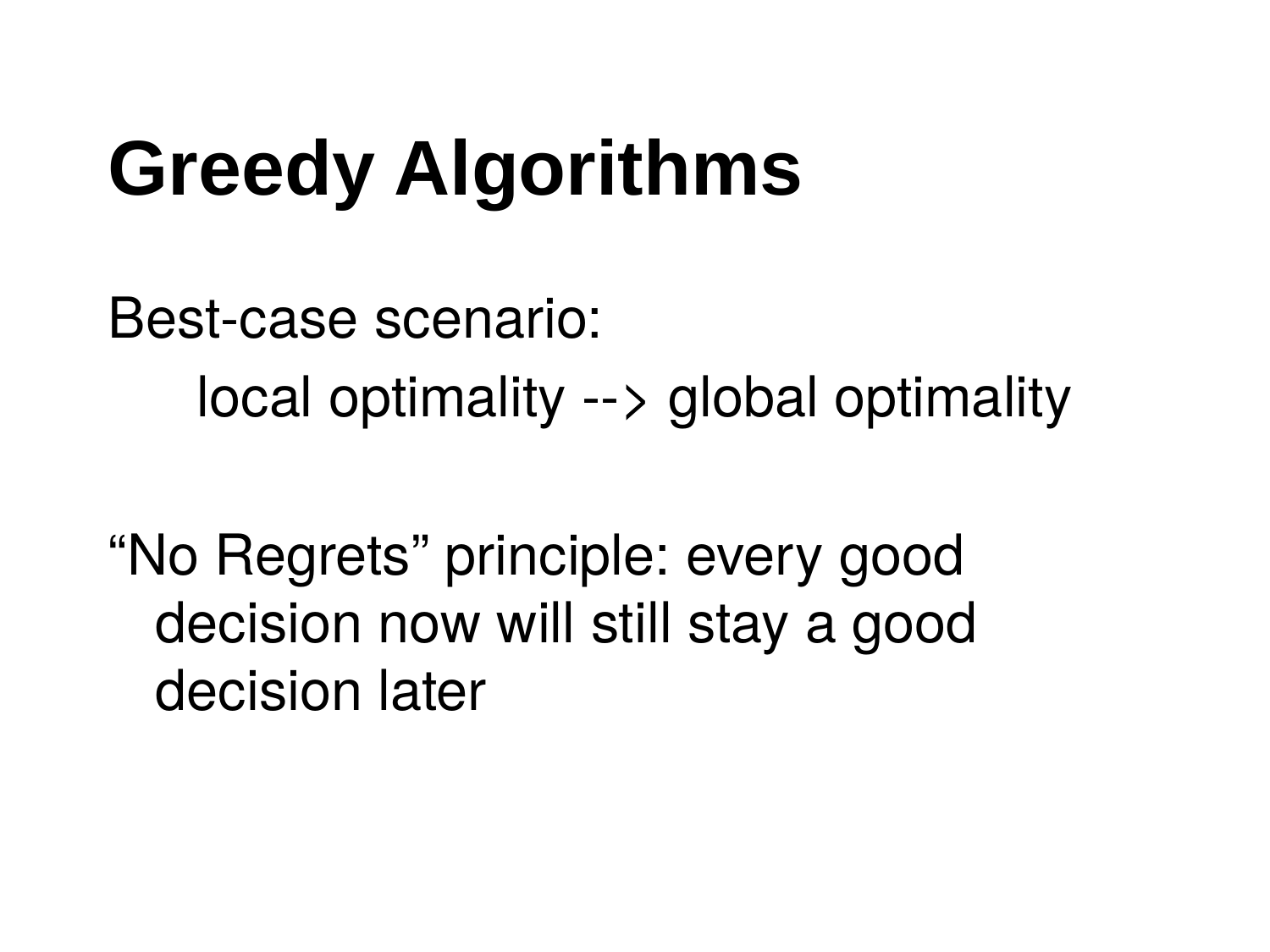

# Greedy Algorithms
Best-case scenario:
local optimality --> global optimality

“No Regrets” principle: every good decision now will still stay a good decision later